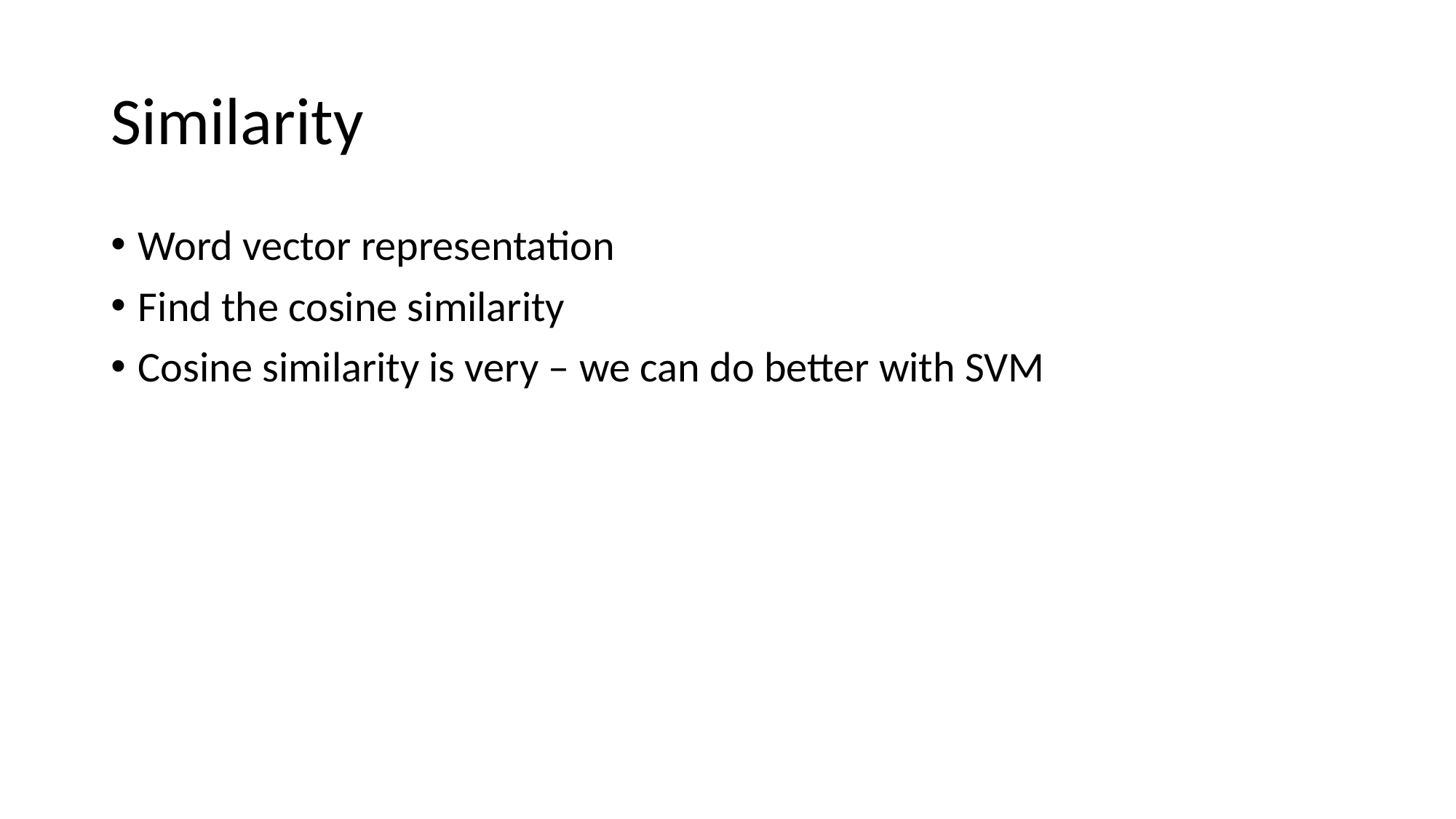

# Similarity
Word vector representation
Find the cosine similarity
Cosine similarity is very – we can do better with SVM